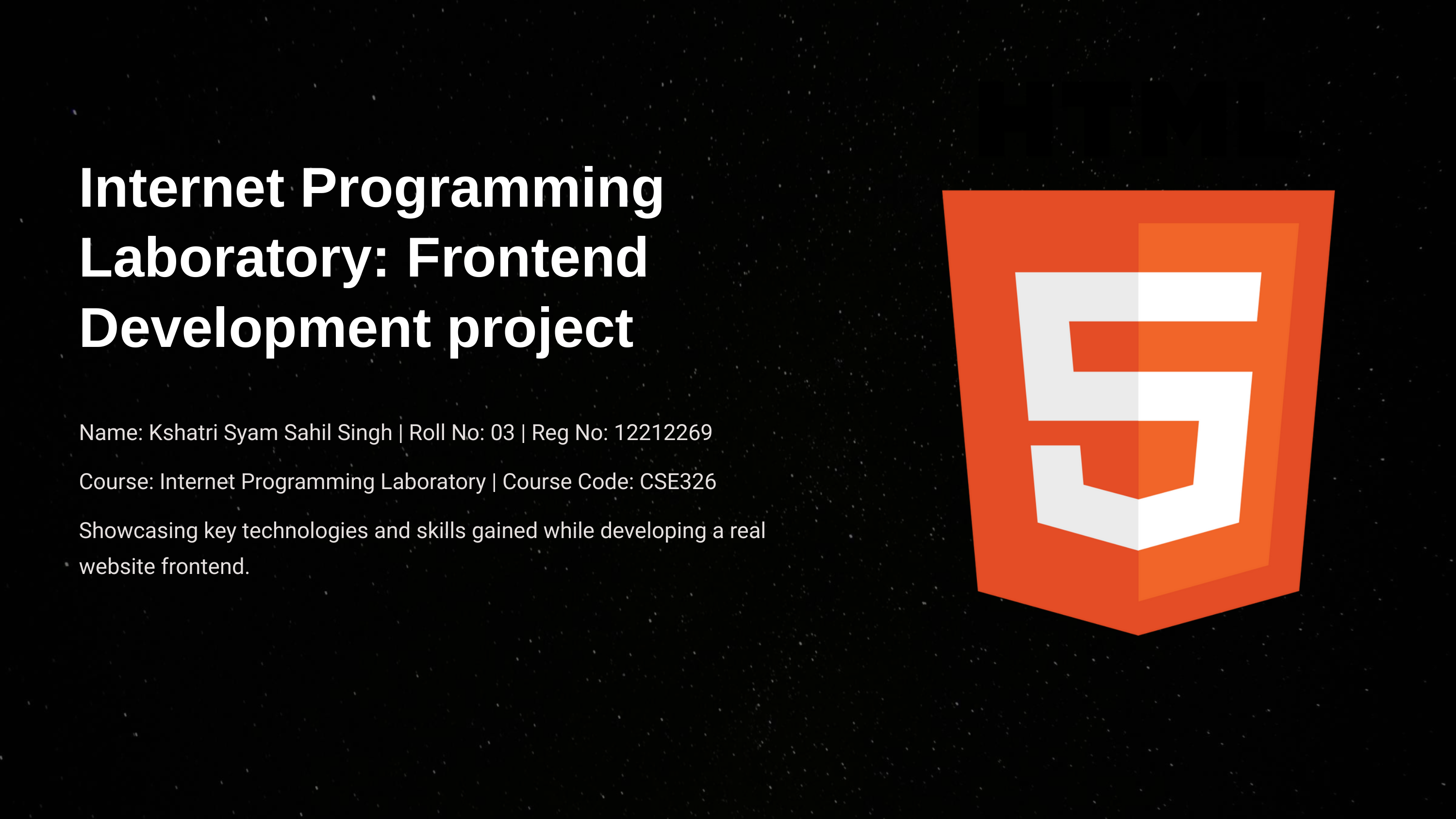

Internet Programming Laboratory: Frontend Development project

Name: Kshatri Syam Sahil Singh | Roll No: 03 | Reg No: 12212269

Course: Internet Programming Laboratory | Course Code: CSE326

Showcasing key technologies and skills gained while developing a real website frontend.